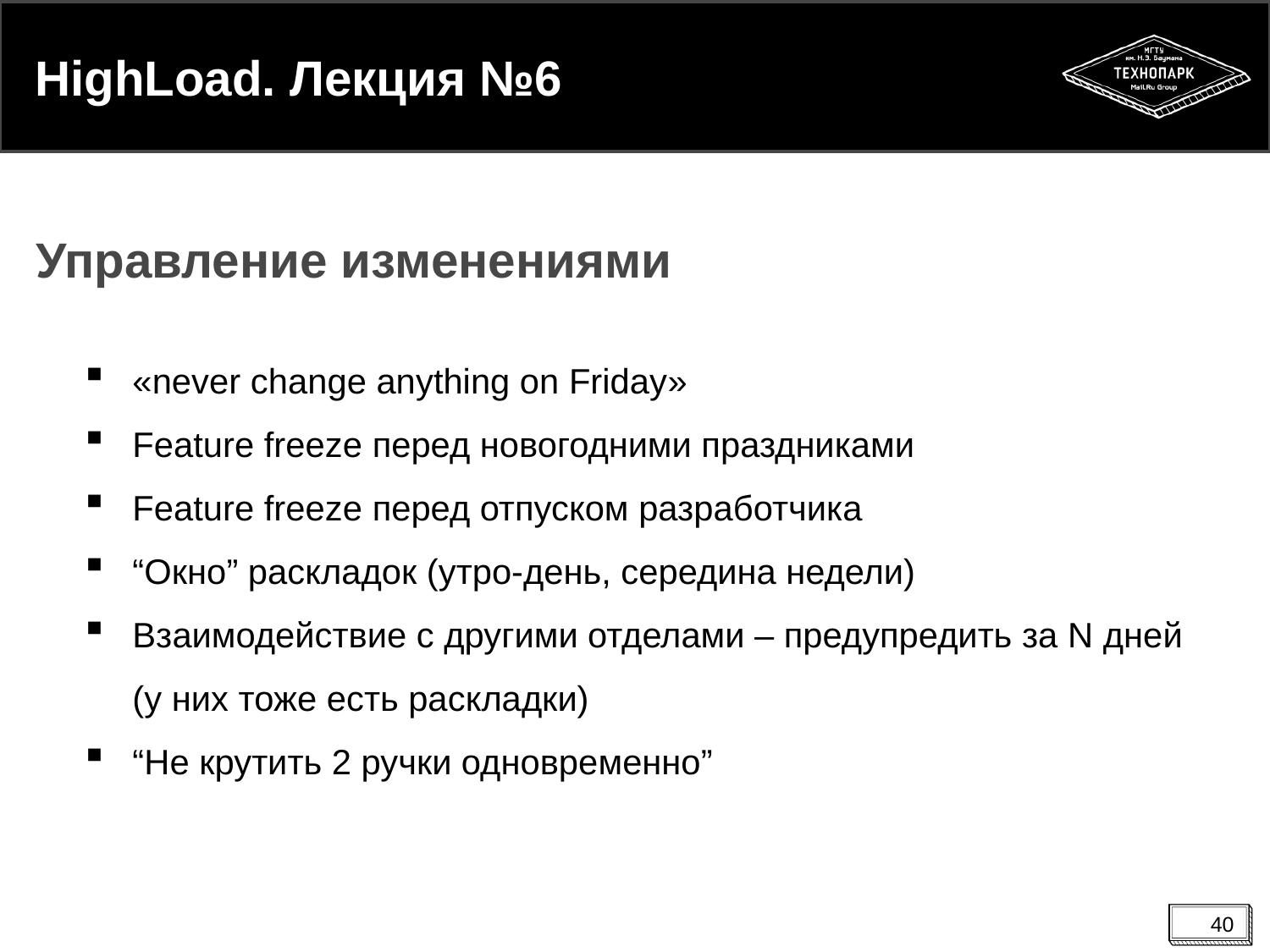

# HighLoad. Лекция №6
Управление изменениями
«never change anything on Friday»
Feature freeze перед новогодними праздниками
Feature freeze перед отпуском разработчика
“Окно” раскладок (утро-день, середина недели)
Взаимодействие с другими отделами – предупредить за N дней
(у них тоже есть раскладки)
“Не крутить 2 ручки одновременно”
40